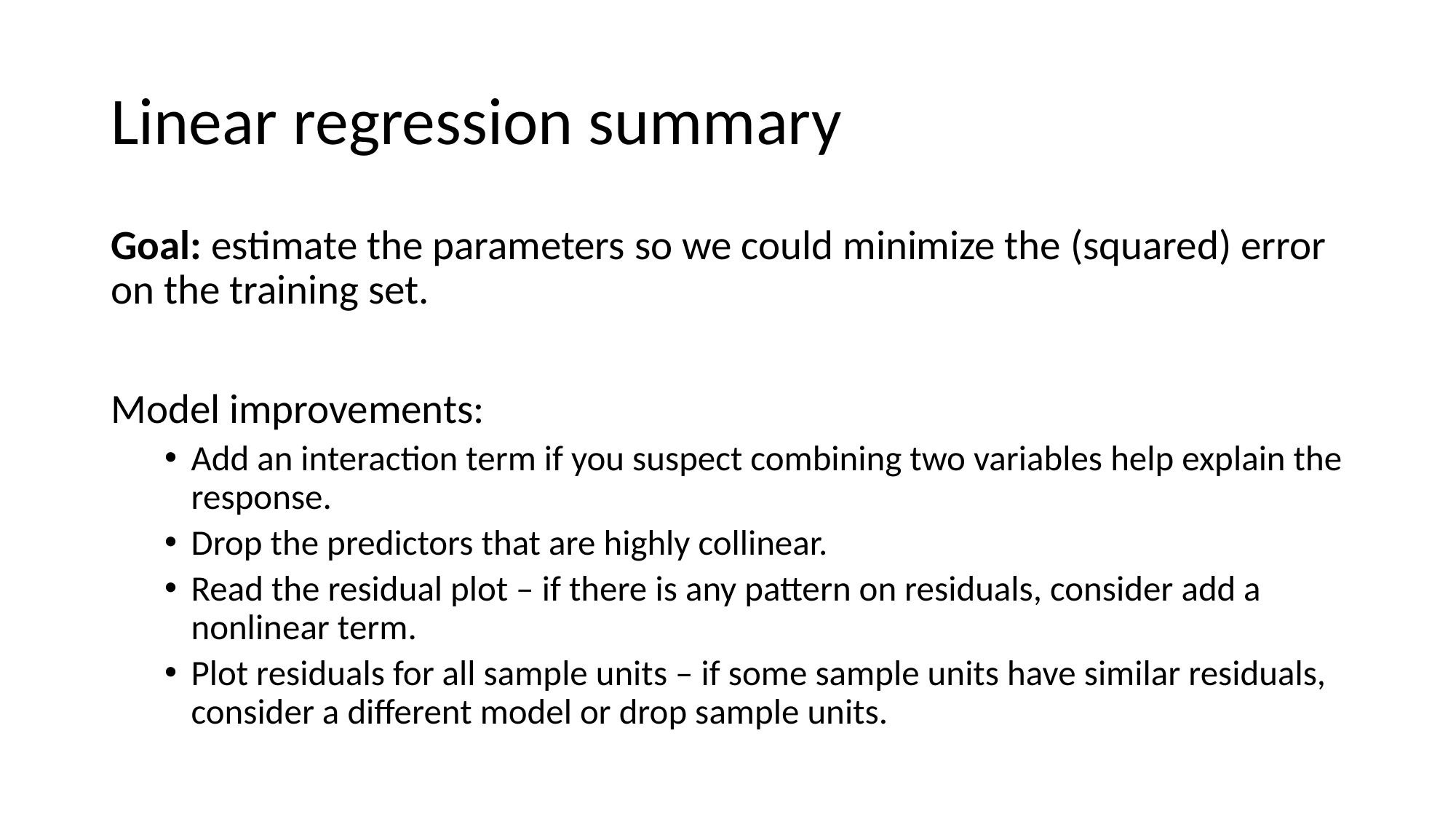

# Linear regression summary
Goal: estimate the parameters so we could minimize the (squared) error on the training set.

Model improvements:
Add an interaction term if you suspect combining two variables help explain the response.
Drop the predictors that are highly collinear.
Read the residual plot – if there is any pattern on residuals, consider add a nonlinear term.
Plot residuals for all sample units – if some sample units have similar residuals, consider a different model or drop sample units.